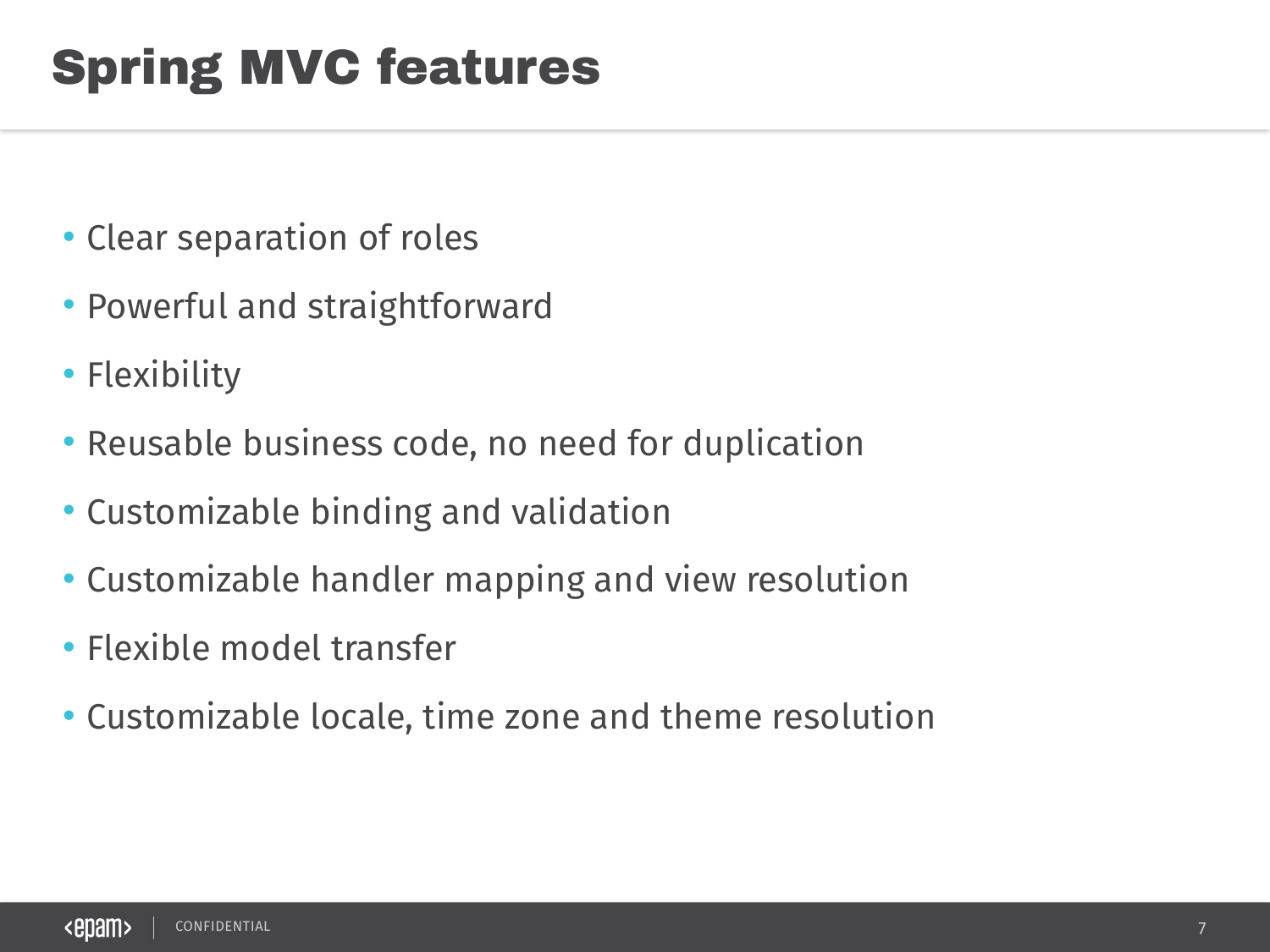

Spring MVC features
Clear separation of roles
Powerful and straightforward
Flexibility
Reusable business code, no need for duplication
Customizable binding and validation
Customizable handler mapping and view resolution
Flexible model transfer
Customizable locale, time zone and theme resolution